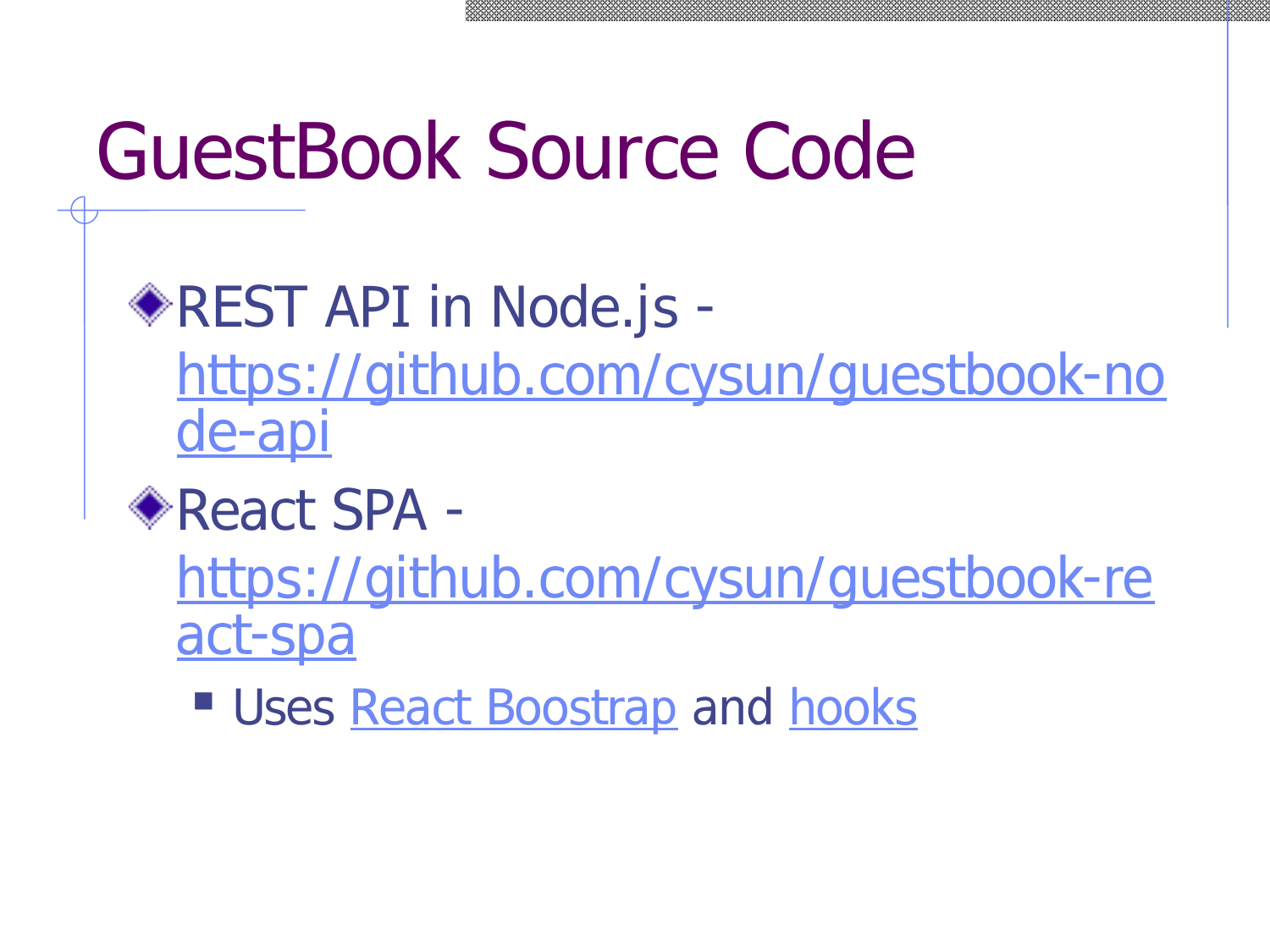

# GuestBook Source Code
REST API in Node.js - https://github.com/cysun/guestbook-node-api
React SPA - https://github.com/cysun/guestbook-react-spa
Uses React Boostrap and hooks